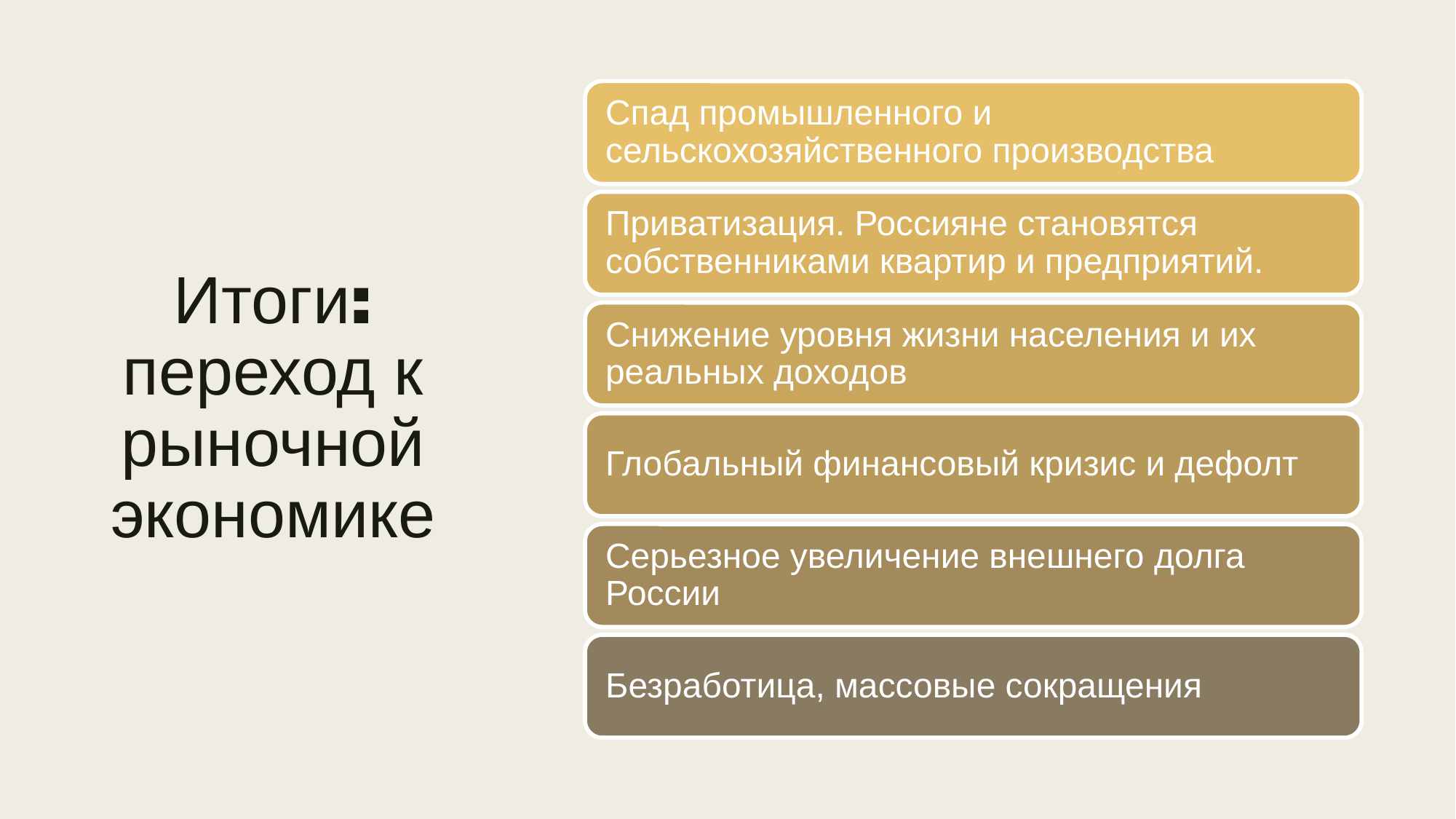

# Итоги: переход к рыночной экономике
Спад промышленного и сельскохозяйственного производства
Приватизация. Россияне становятся собственниками квартир и предприятий.
Снижение уровня жизни населения и их реальных доходов
Глобальный финансовый кризис и дефолт
Серьезное увеличение внешнего долга России
Безработица, массовые сокращения